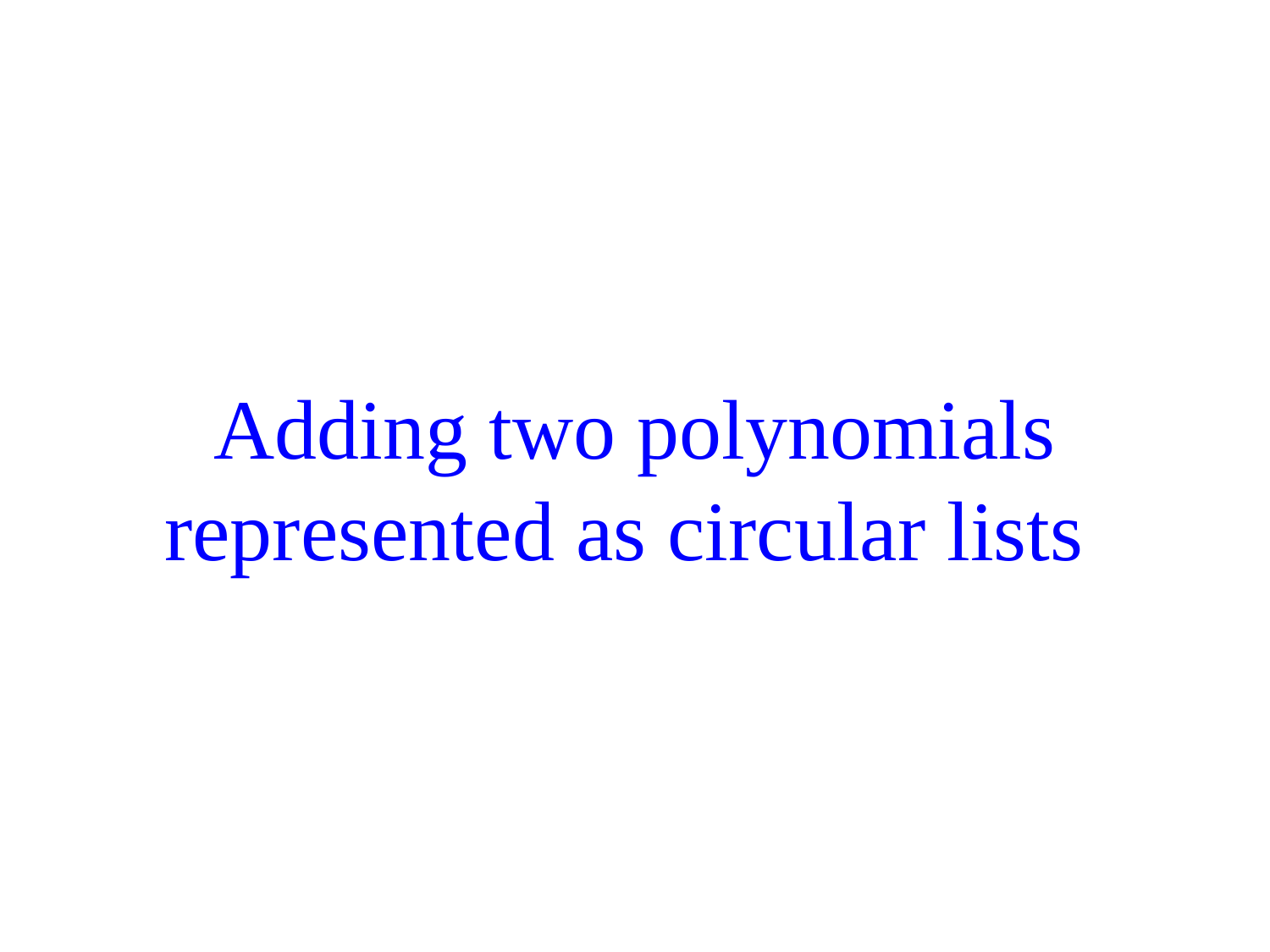

# Adding two polynomials represented as circular lists